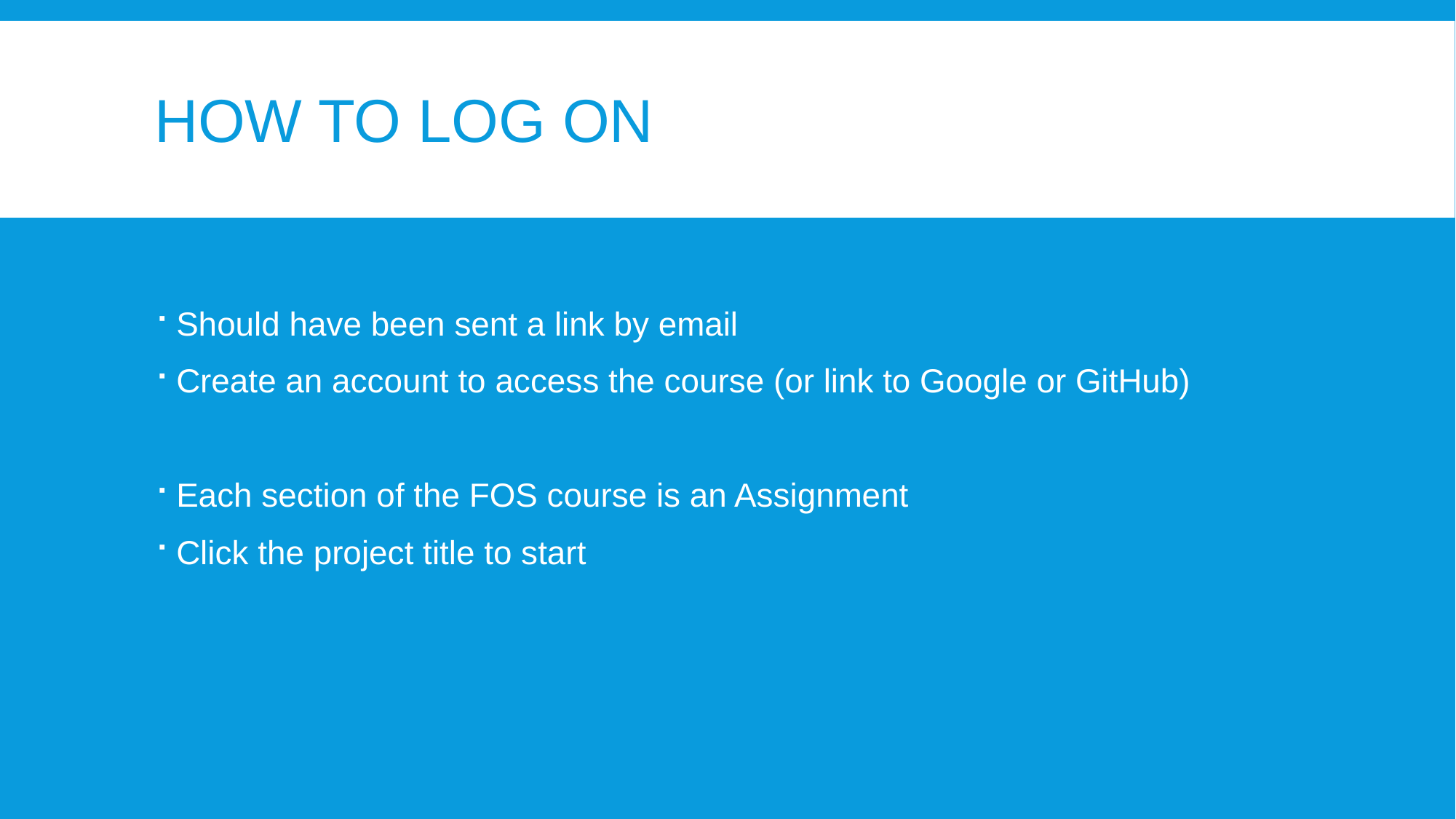

# How to log on

Should have been sent a link by email
Create an account to access the course (or link to Google or GitHub)

Each section of the FOS course is an Assignment
Click the project title to start